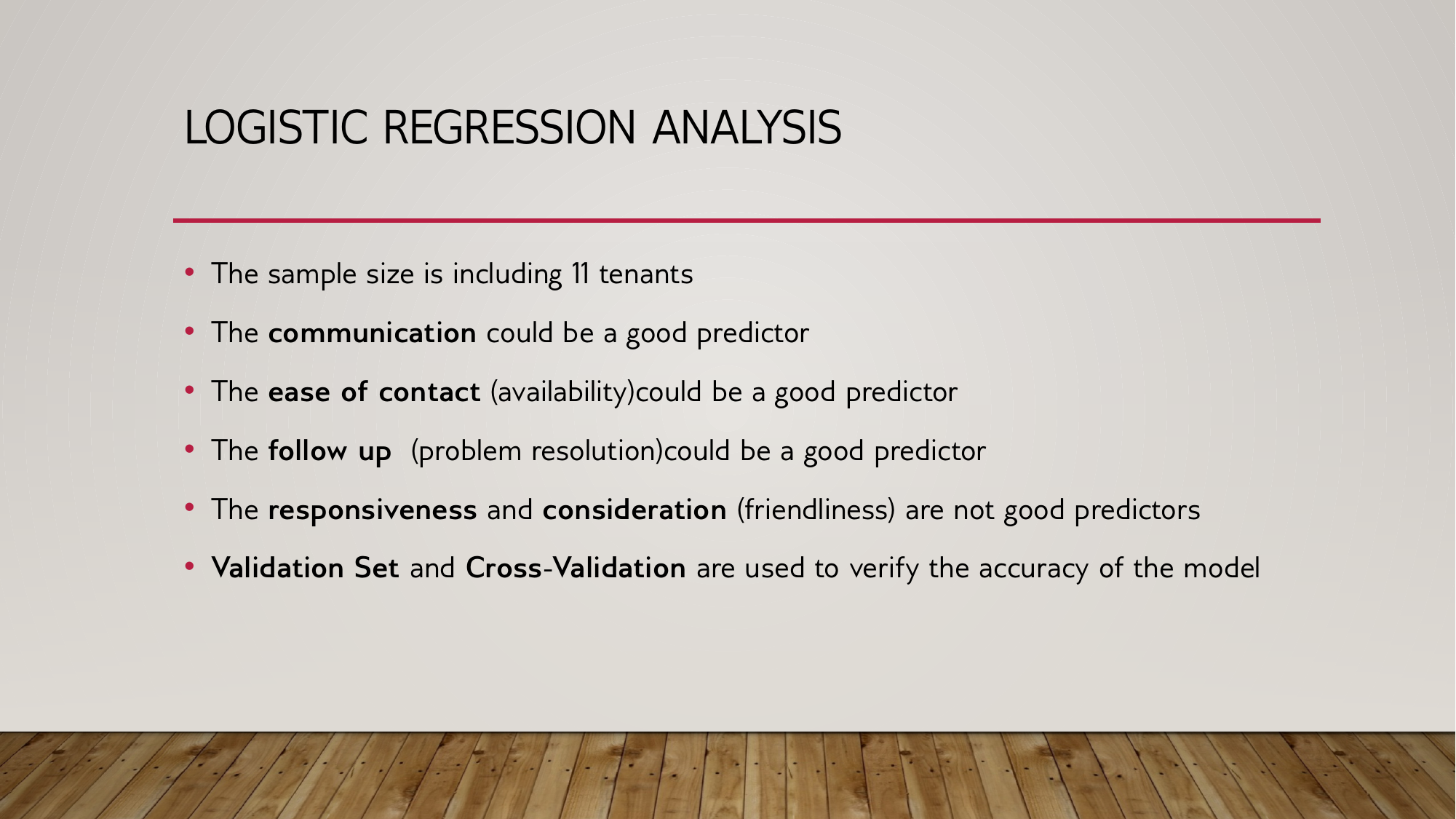

# Logistic Regression Analysis
The sample size is including 11 tenants
The communication could be a good predictor
The ease of contact (availability)could be a good predictor
The follow up  (problem resolution)could be a good predictor
The responsiveness and consideration (friendliness) are not good predictors
Validation Set and Cross-Validation are used to verify the accuracy of the model